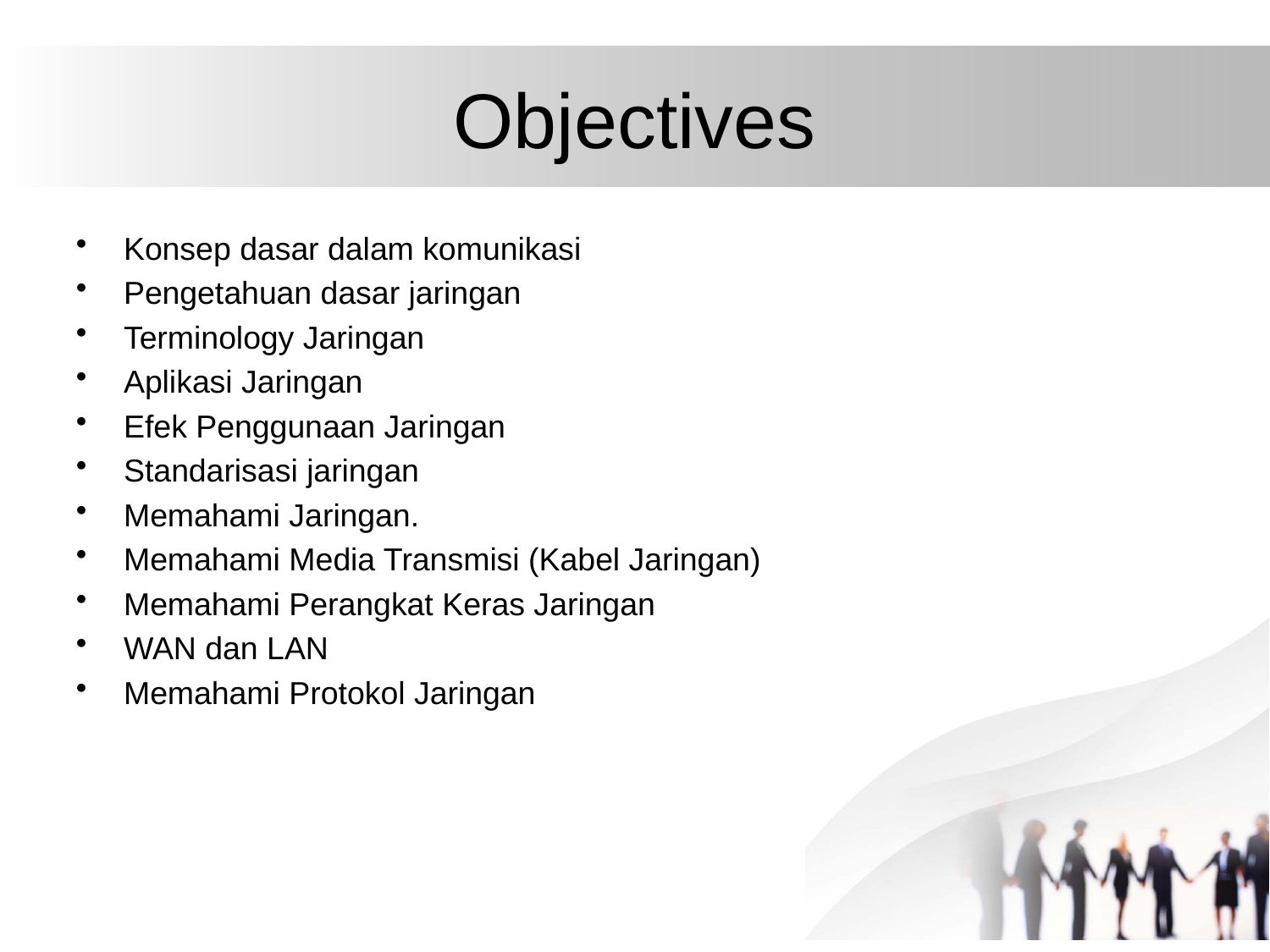

# Objectives
Konsep dasar dalam komunikasi
Pengetahuan dasar jaringan
Terminology Jaringan
Aplikasi Jaringan
Efek Penggunaan Jaringan
Standarisasi jaringan
Memahami Jaringan.
Memahami Media Transmisi (Kabel Jaringan)
Memahami Perangkat Keras Jaringan
WAN dan LAN
Memahami Protokol Jaringan